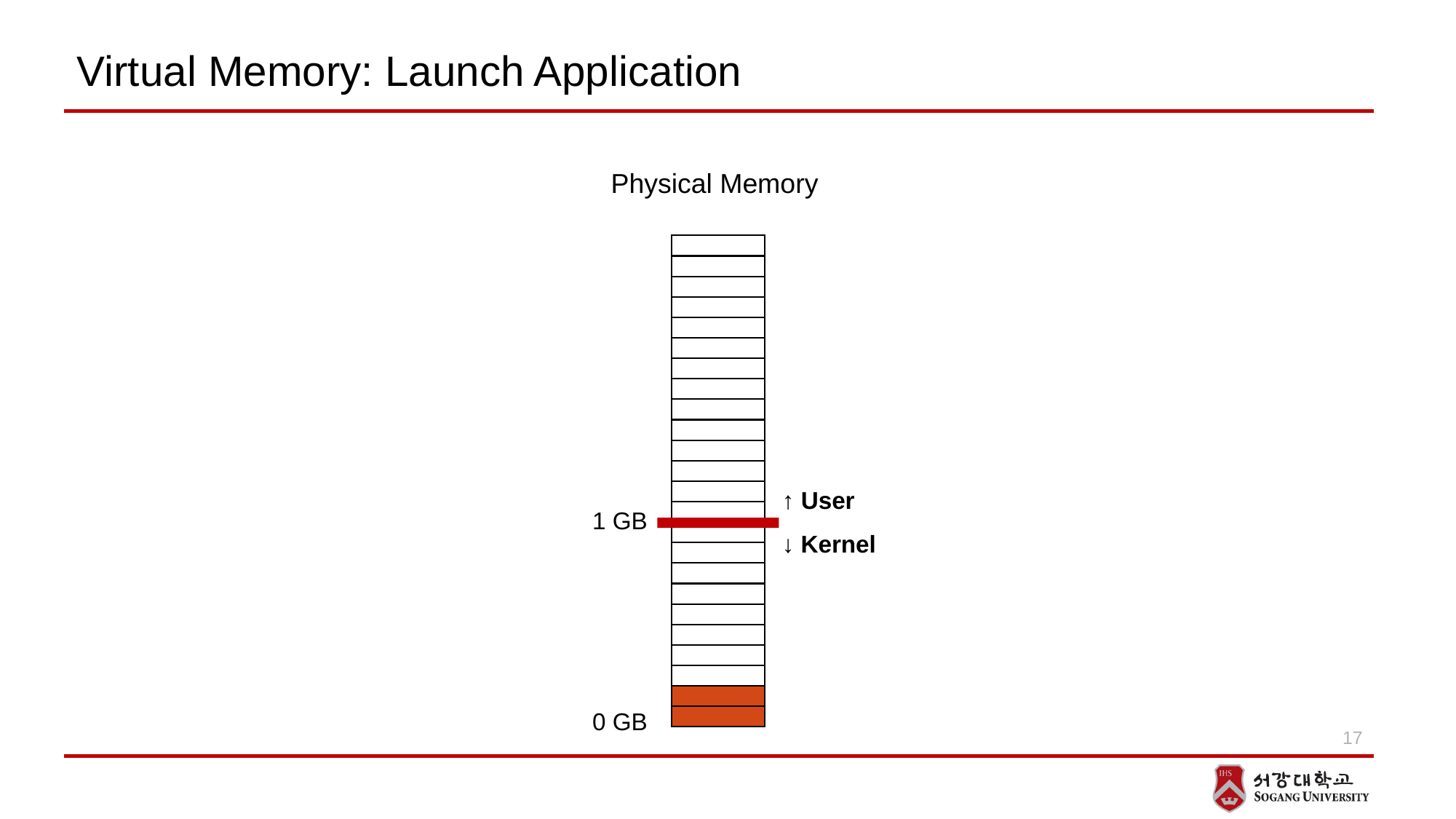

# Virtual Memory: Launch Application
Physical Memory

↑ User

1 GB

↓ Kernel

0 GB
17